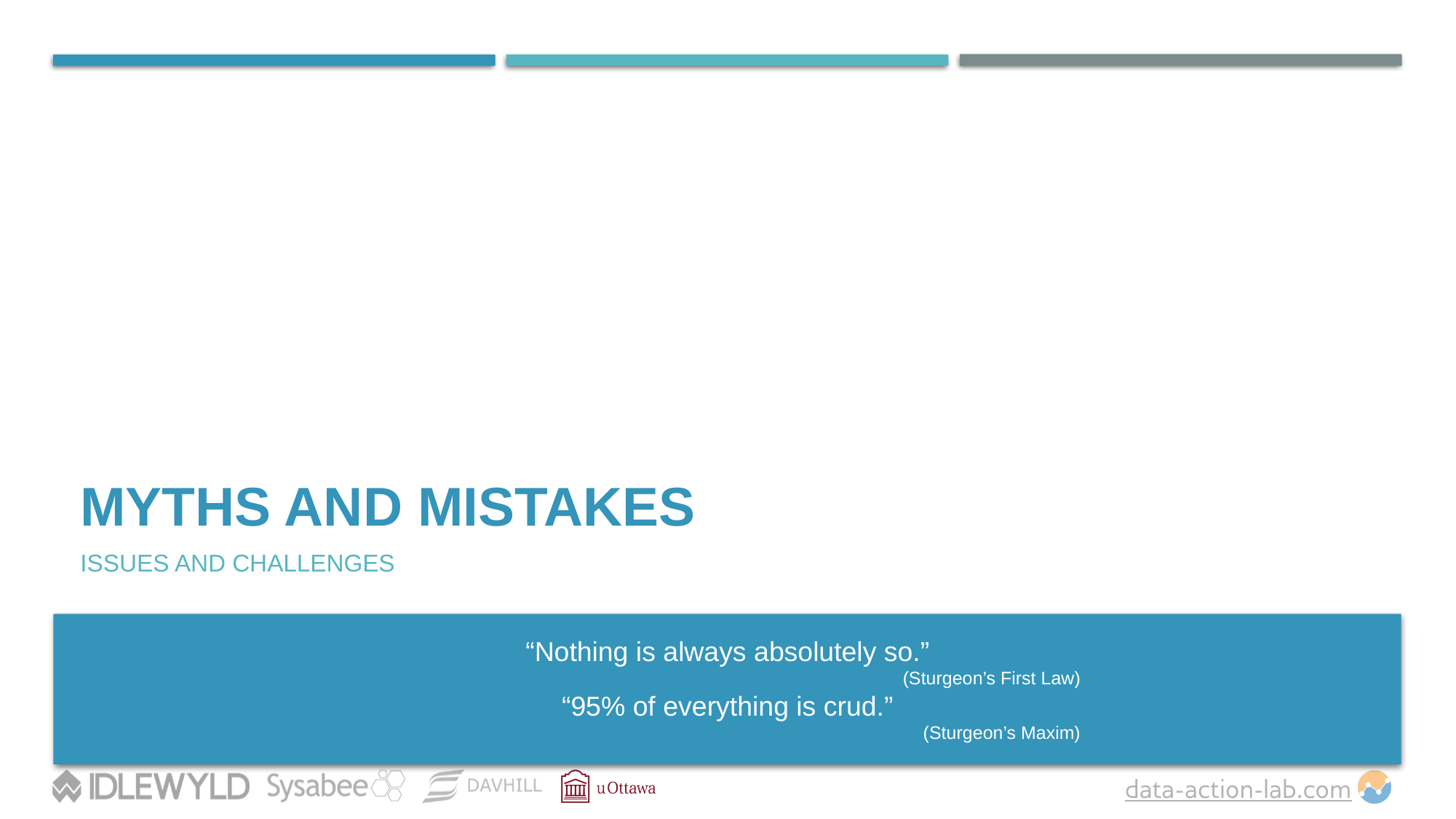

# Myths and Mistakes
ISSUES AND CHALLENGES

“Nothing is always absolutely so.”
(Sturgeon’s First Law)
“95% of everything is crud.”
(Sturgeon’s Maxim)